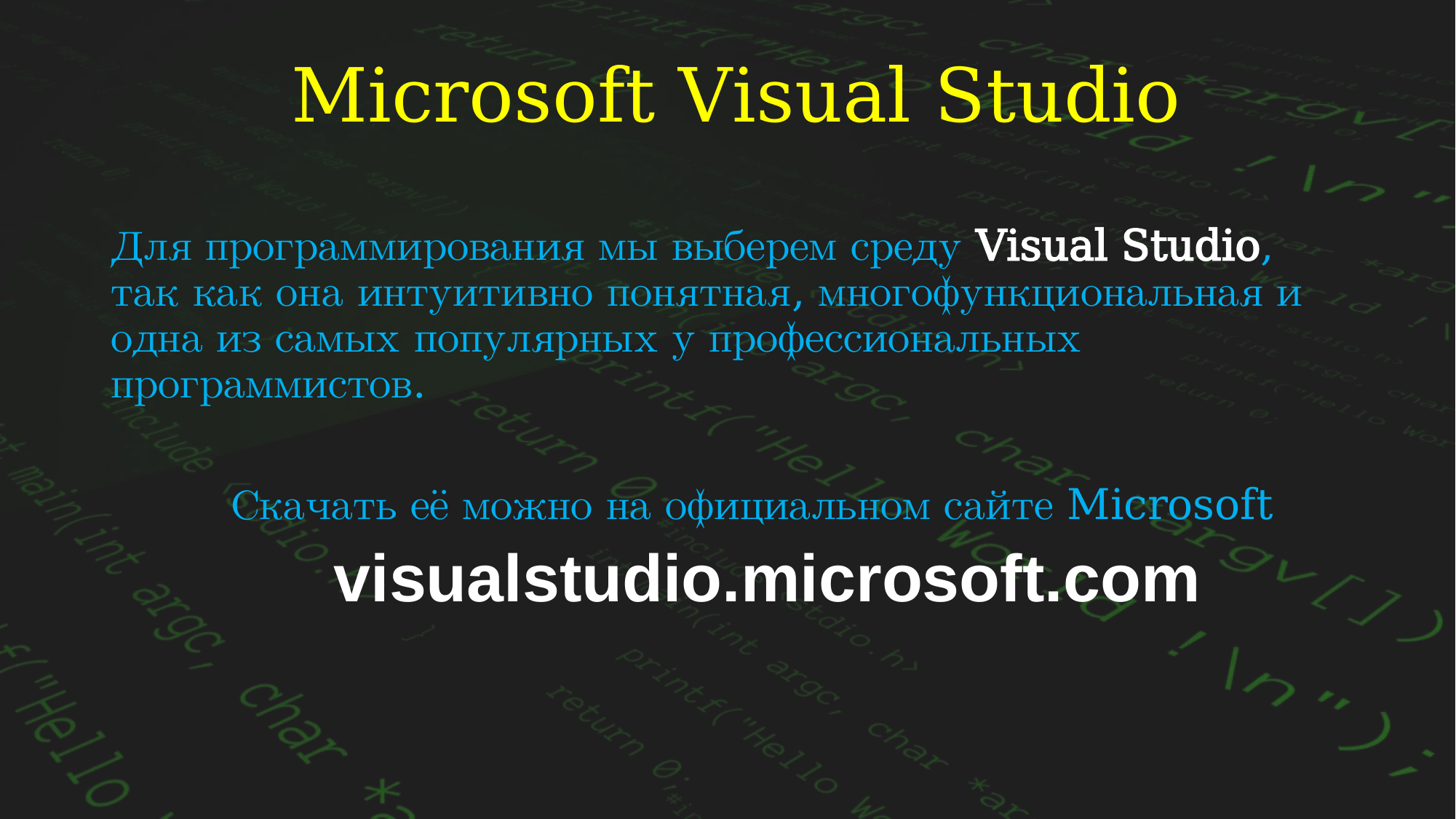

# Microsoft Visual Studio
Для программирования мы выберем среду Visual Studio, так как она интуитивно понятная, многофункциональная и одна из самых популярных у профессиональных программистов.

         Скачать её можно на официальном сайте Microsoft
            visualstudio.microsoft.com